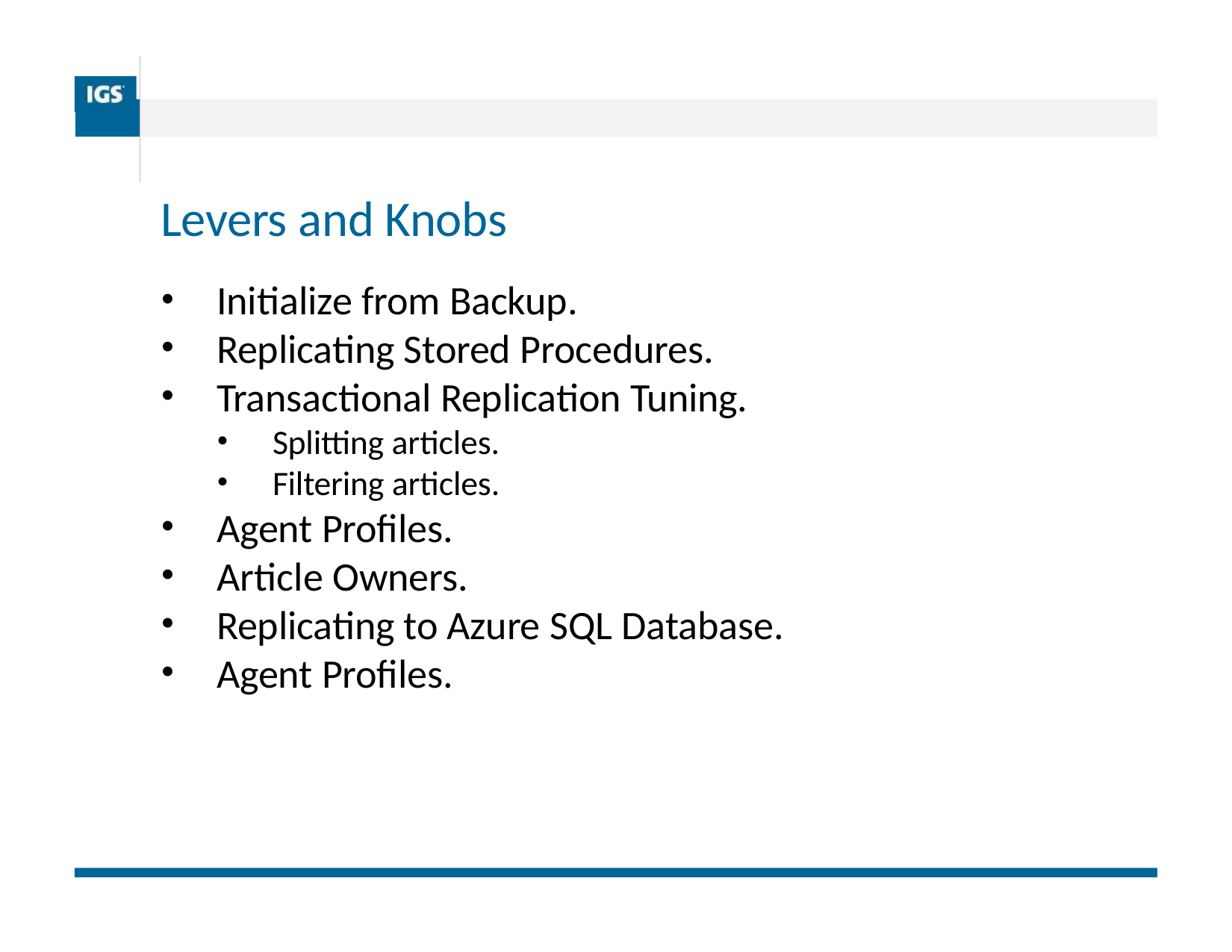

|  |  |
| --- | --- |
|  |  |
|  |  |

# Levers and Knobs
Initialize from Backup.
Replicating Stored Procedures.
Transactional Replication Tuning.
Splitting articles.
Filtering articles.
Agent Profiles.
Article Owners.
Replicating to Azure SQL Database.
Agent Profiles.